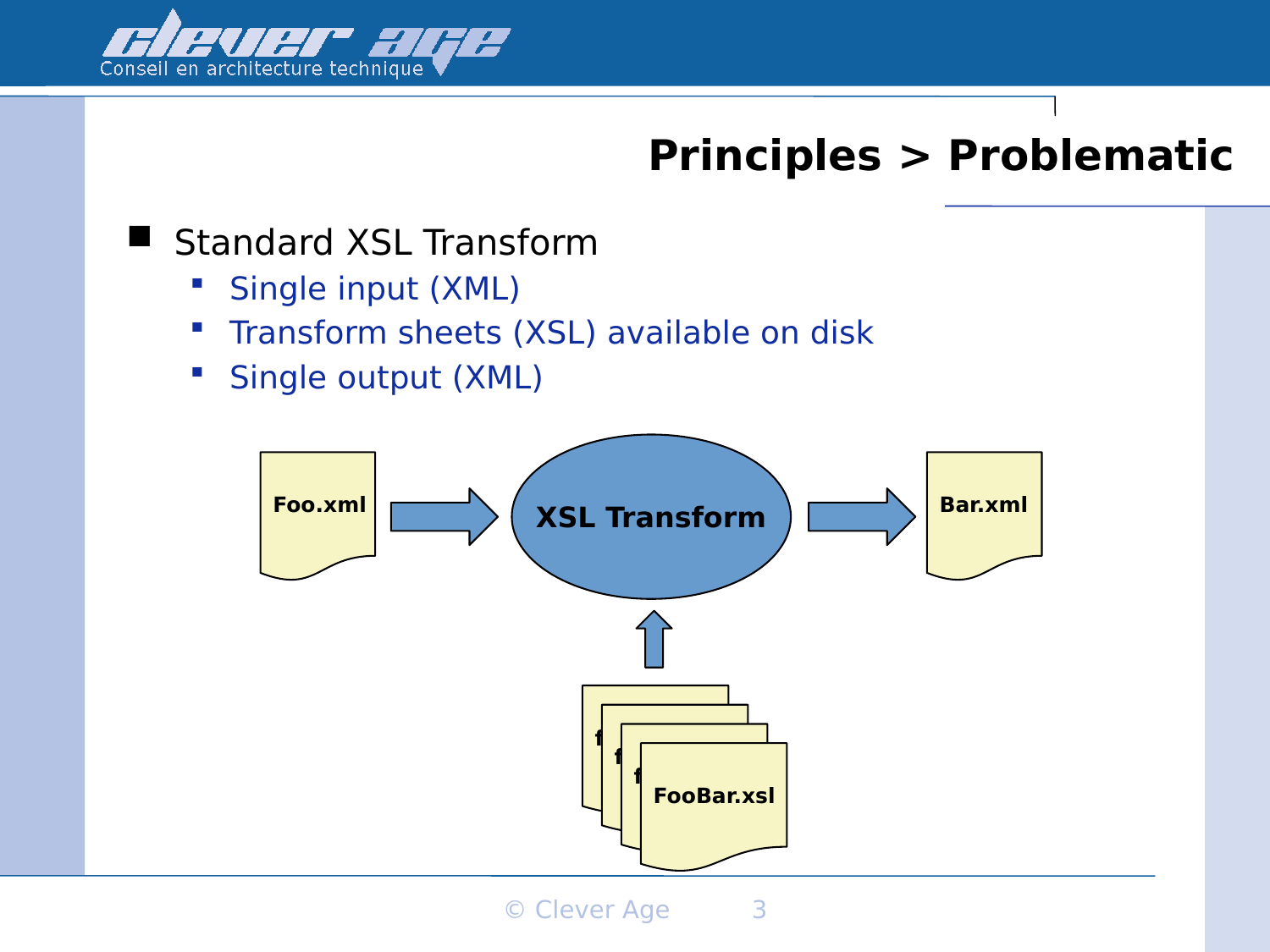

# Principles > Problematic
Standard XSL Transform
Single input (XML)
Transform sheets (XSL) available on disk
Single output (XML)

XSL Transform
Foo.xml
Bar.xml

fooBar.xsl
fooBar.xsl
fooBar.xsl
FooBar.xsl